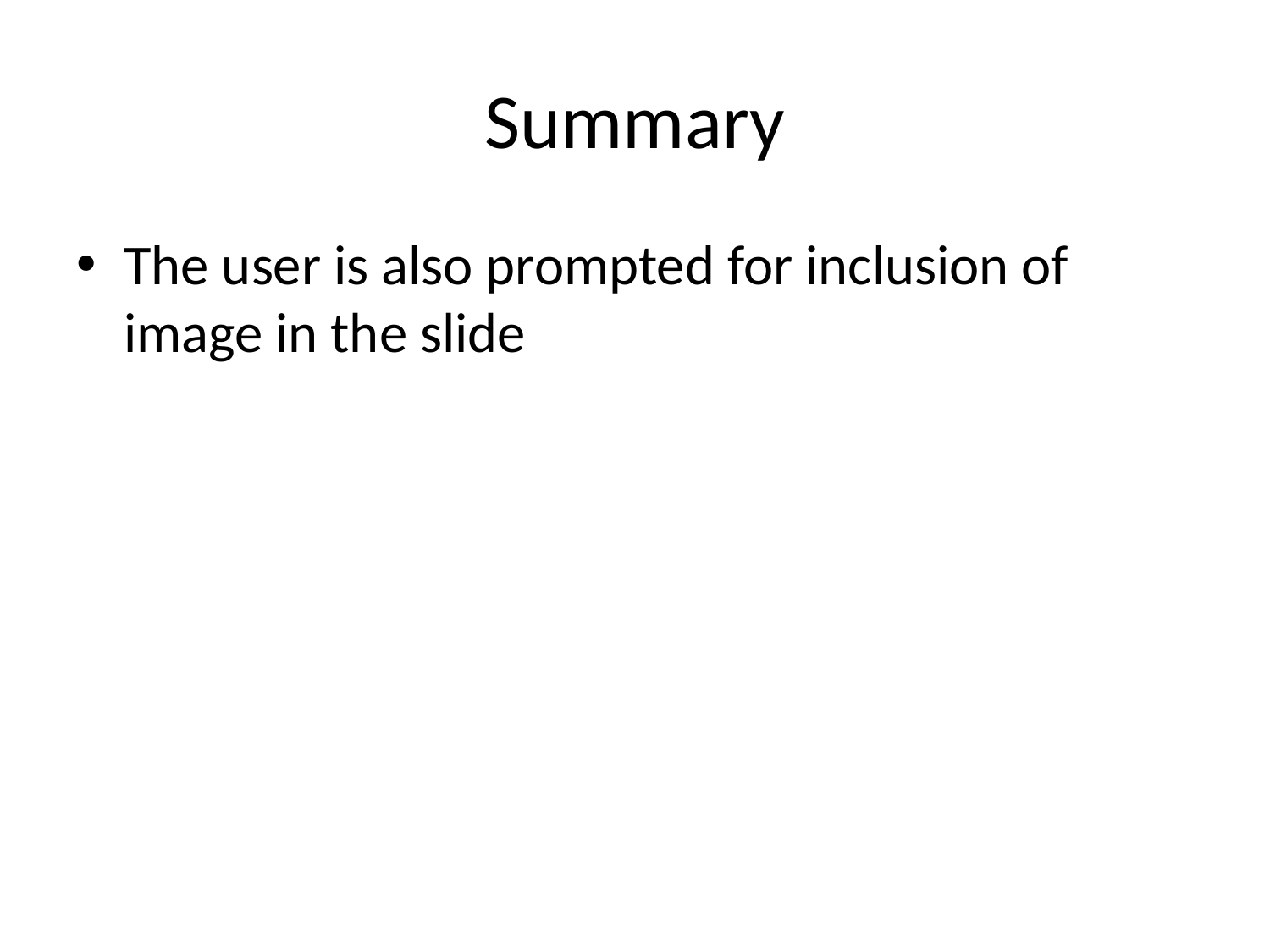

# Summary
The user is also prompted for inclusion of image in the slide